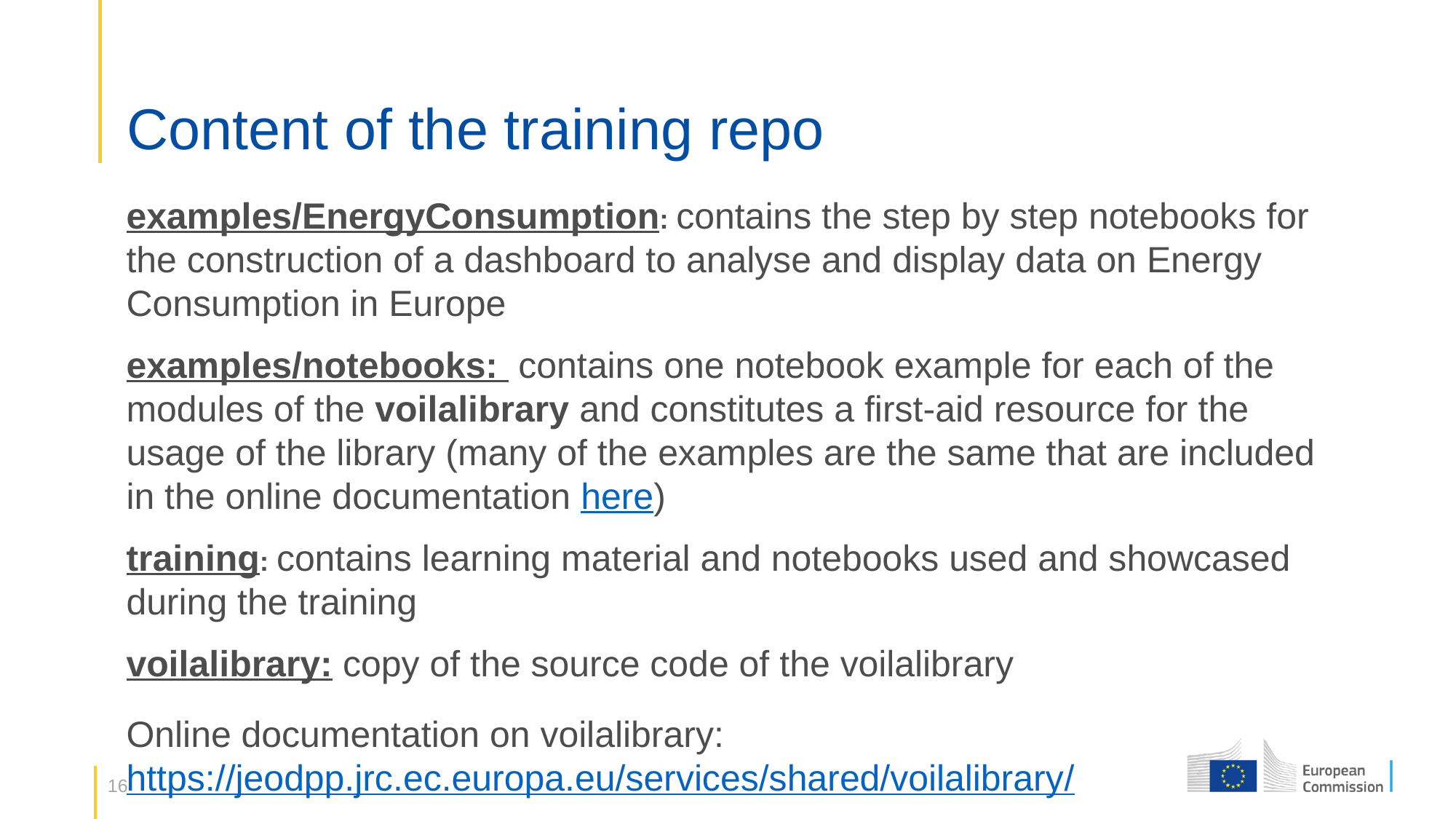

# Content of the training repo
examples/EnergyConsumption: contains the step by step notebooks for the construction of a dashboard to analyse and display data on Energy Consumption in Europe
examples/notebooks:  contains one notebook example for each of the modules of the voilalibrary and constitutes a first-aid resource for the usage of the library (many of the examples are the same that are included in the online documentation here)
training: contains learning material and notebooks used and showcased during the training
voilalibrary: copy of the source code of the voilalibrary
Online documentation on voilalibrary: https://jeodpp.jrc.ec.europa.eu/services/shared/voilalibrary/